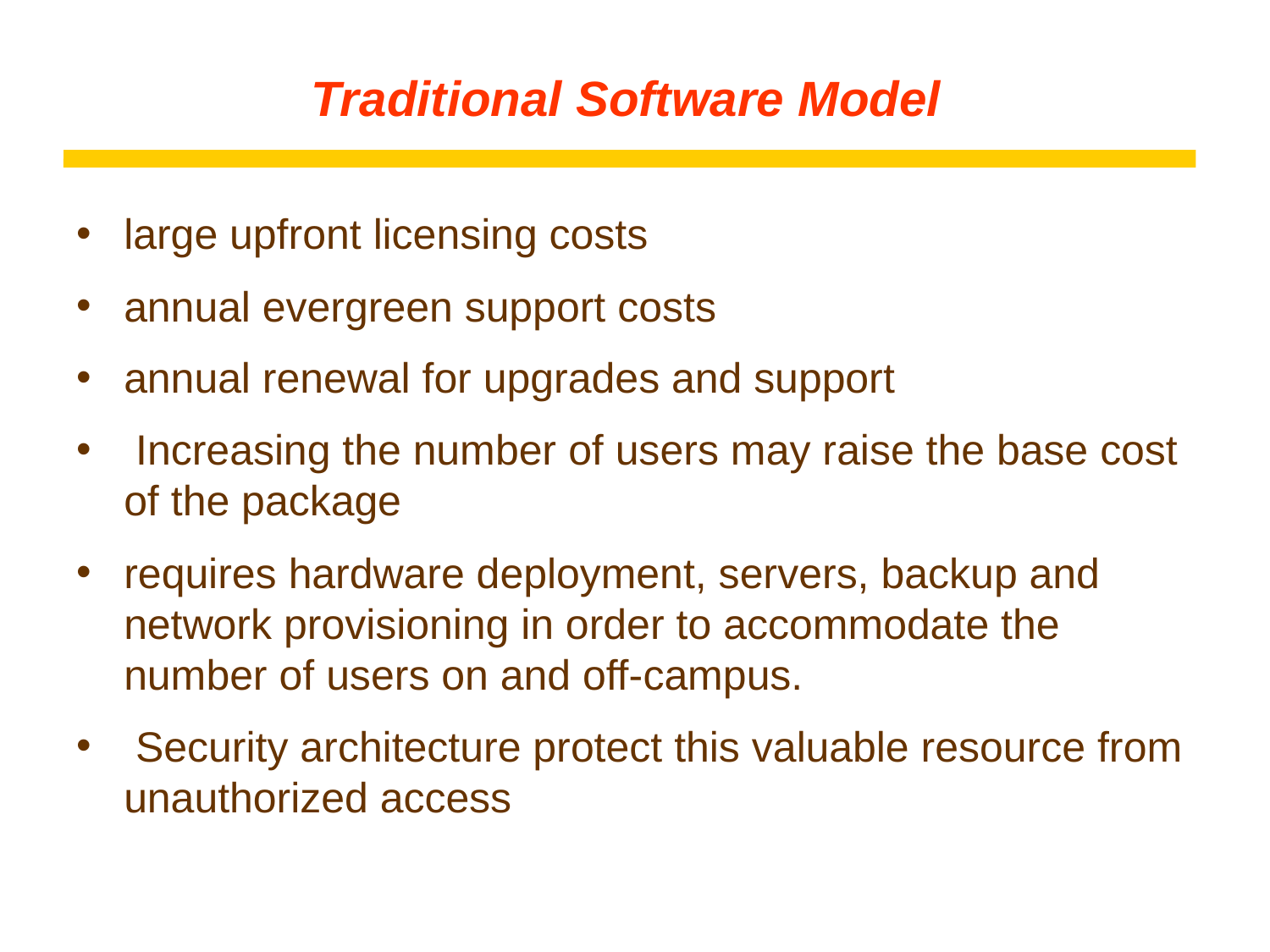

# Traditional Software Model
large upfront licensing costs
annual evergreen support costs
annual renewal for upgrades and support
 Increasing the number of users may raise the base cost of the package
requires hardware deployment, servers, backup and network provisioning in order to accommodate the number of users on and off-campus.
 Security architecture protect this valuable resource from unauthorized access